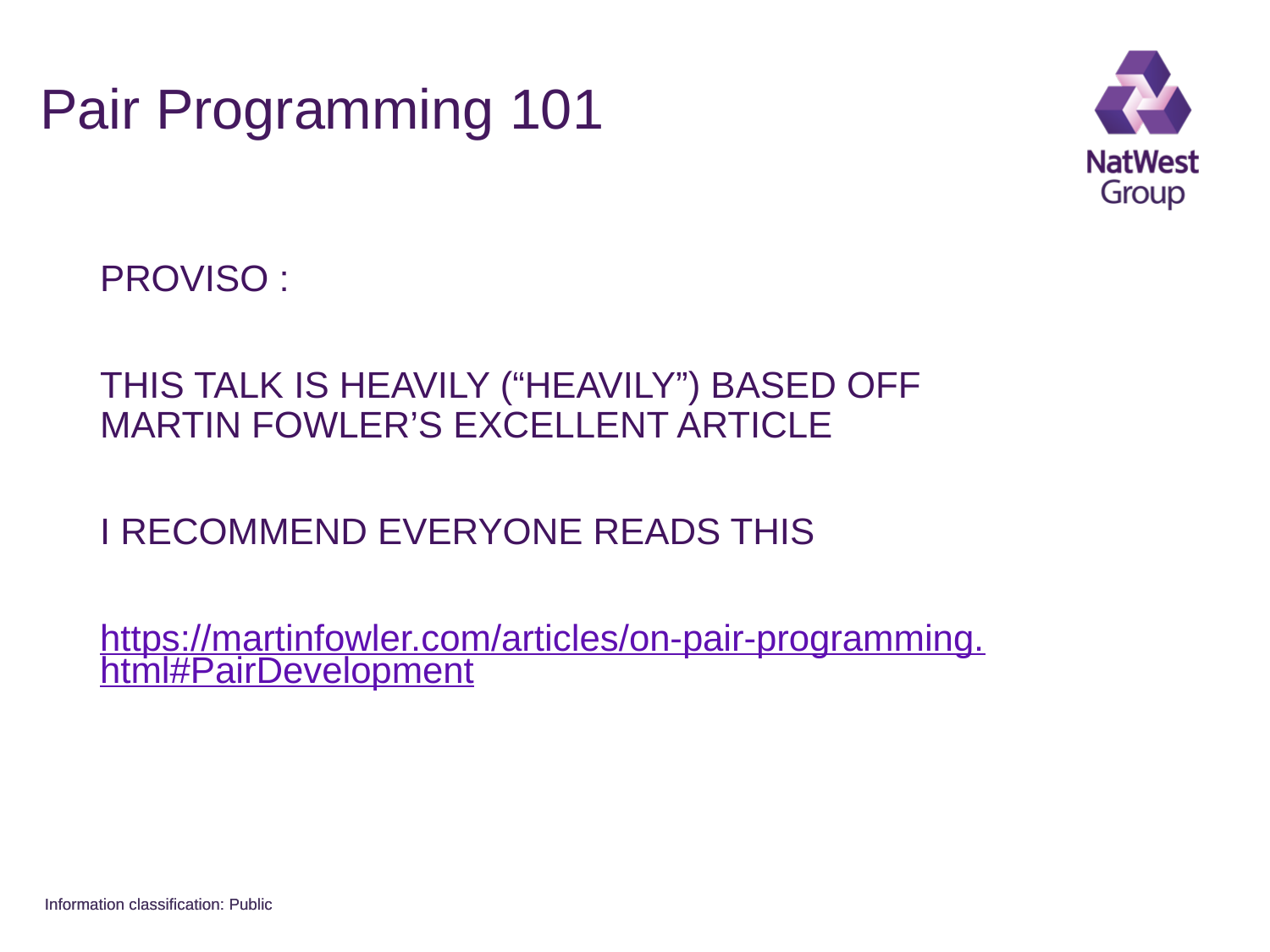

FOR INTERNAL USE ONLY
# Pair Programming 101
PROVISO :

THIS TALK IS HEAVILY (“HEAVILY”) BASED OFF MARTIN FOWLER’S EXCELLENT ARTICLE

I RECOMMEND EVERYONE READS THIS

https://martinfowler.com/articles/on-pair-programming.html#PairDevelopment
Information classiﬁcation: Public